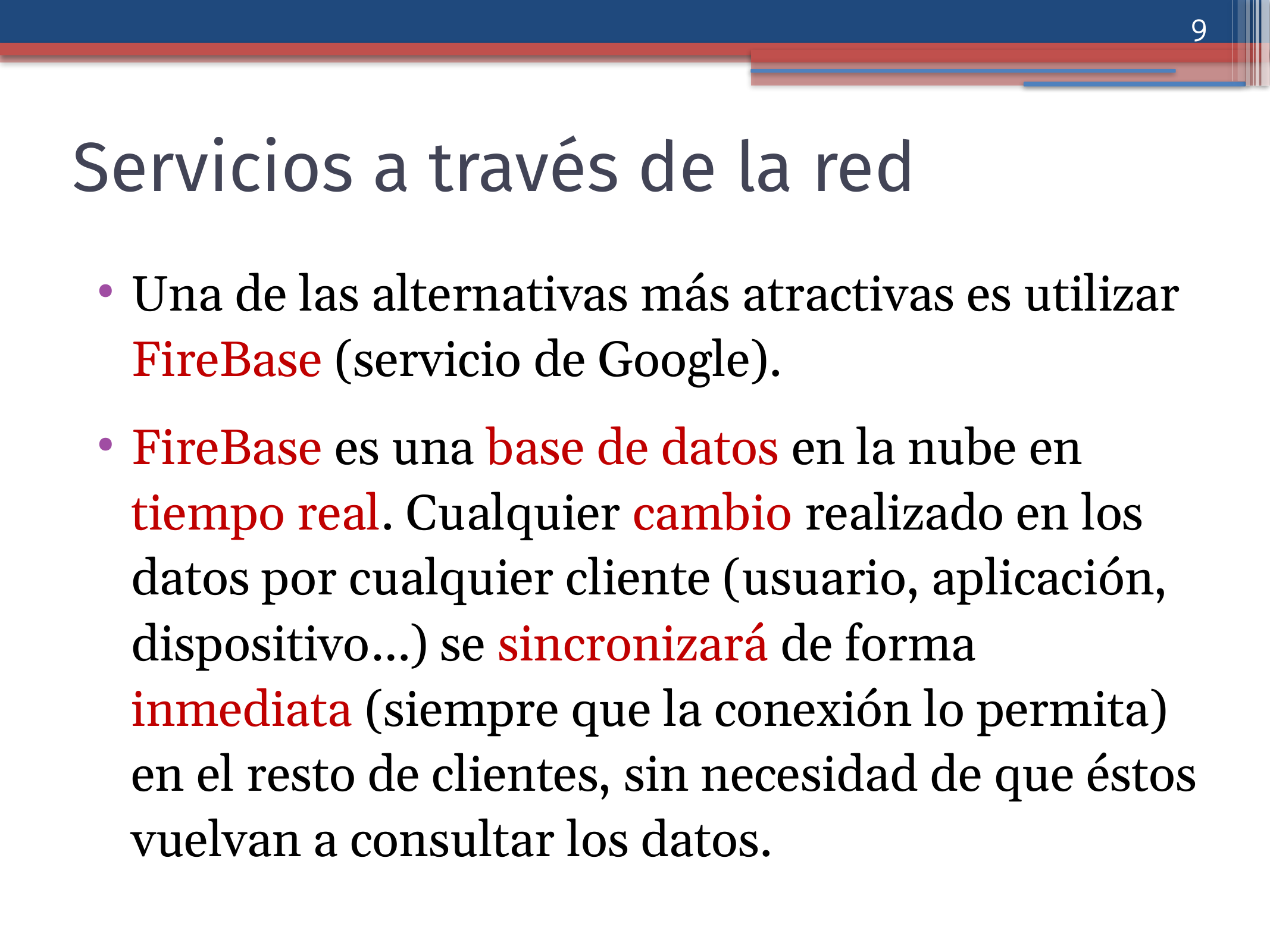

9
Servicios a través de la red
Una de las alternativas más atractivas es utilizar FireBase (servicio de Google).
FireBase es una base de datos en la nube en tiempo real. Cualquier cambio realizado en los datos por cualquier cliente (usuario, aplicación, dispositivo…) se sincronizará de forma inmediata (siempre que la conexión lo permita) en el resto de clientes, sin necesidad de que éstos vuelvan a consultar los datos.